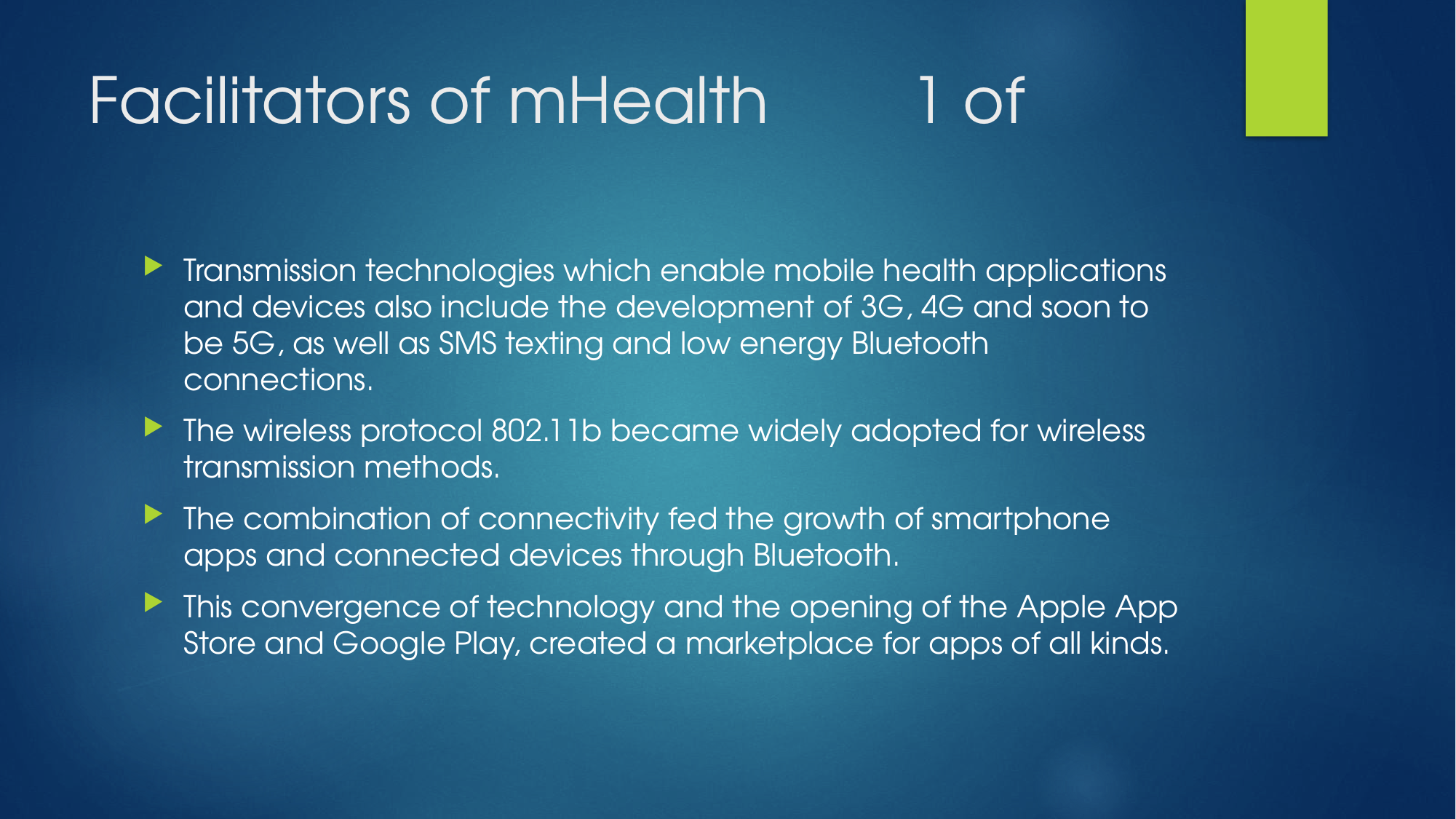

# Facilitators of mHealth        1 of
Transmission technologies which enable mobile health applications and devices also include the development of 3G, 4G and soon to be 5G, as well as SMS texting and low energy Bluetooth connections.
The wireless protocol 802.11b became widely adopted for wireless transmission methods.
The combination of connectivity fed the growth of smartphone apps and connected devices through Bluetooth.
This convergence of technology and the opening of the Apple App Store and Google Play, created a marketplace for apps of all kinds.